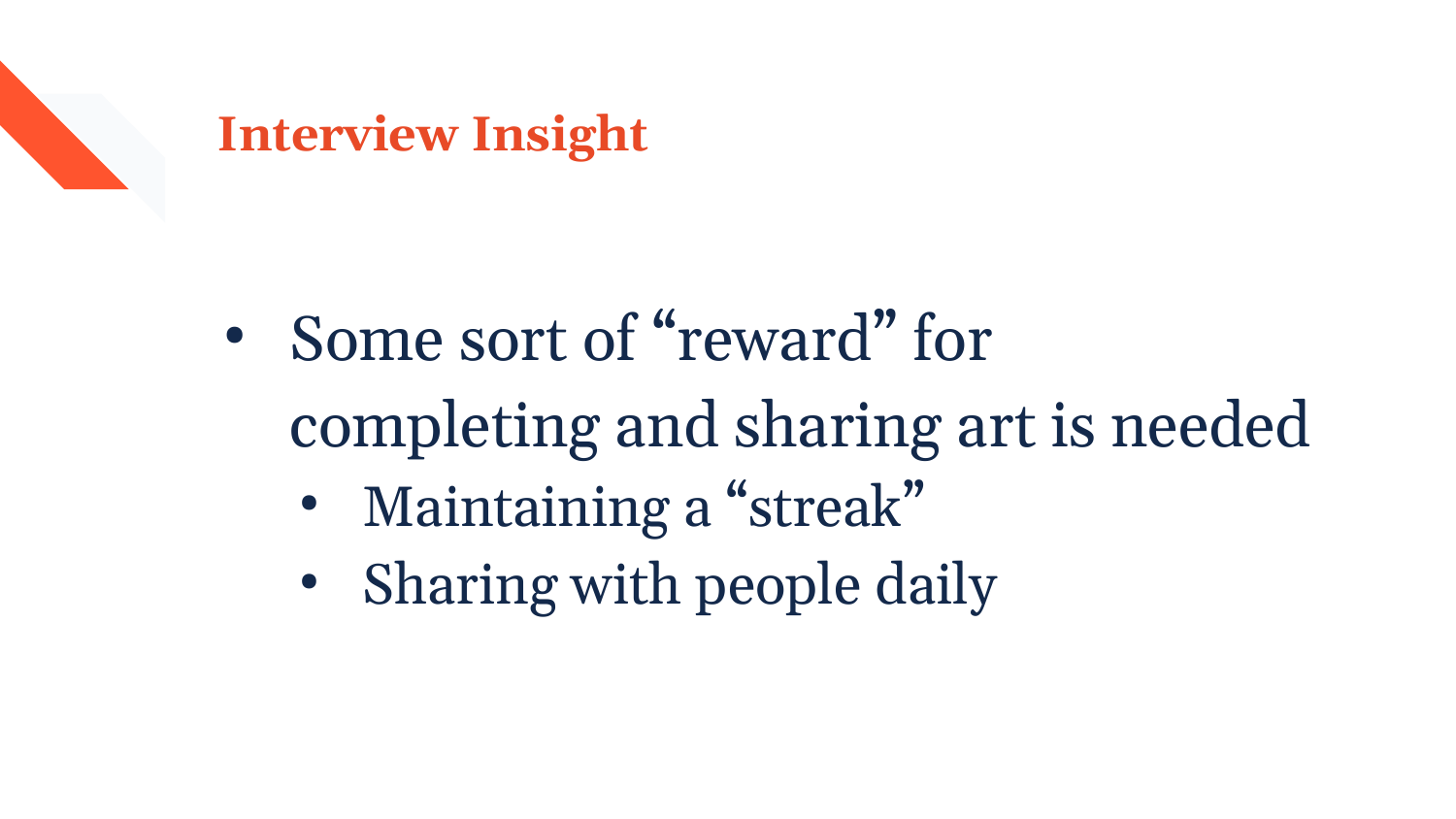

# Interview Insight
Some sort of “reward” for completing and sharing art is needed
Maintaining a “streak”
Sharing with people daily